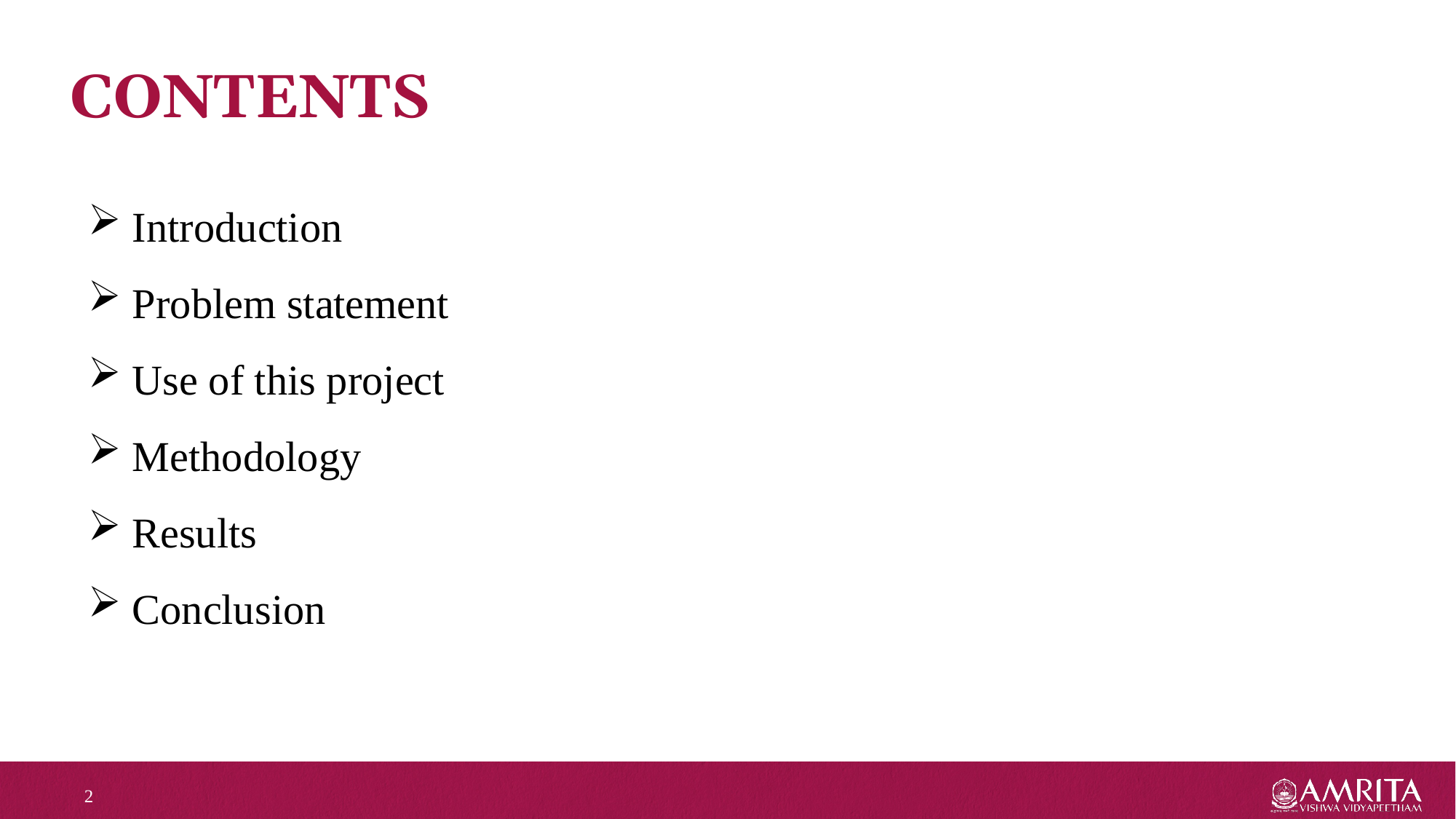

CONTENTS
 Introduction
 Problem statement
 Use of this project
 Methodology
 Results
 Conclusion

2